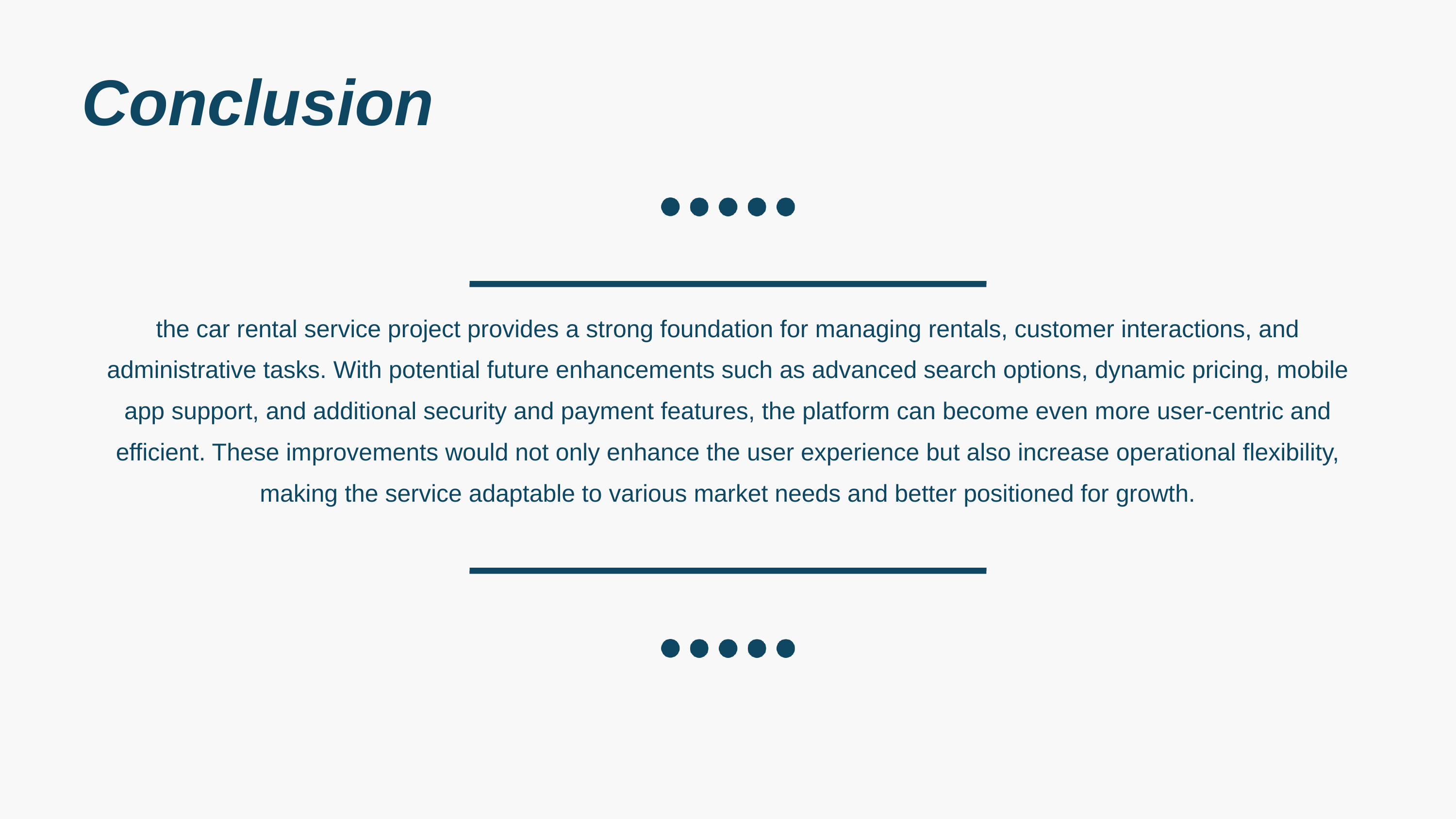

Conclusion

the car rental service project provides a strong foundation for managing rentals, customer interactions, and administrative tasks. With potential future enhancements such as advanced search options, dynamic pricing, mobile app support, and additional security and payment features, the platform can become even more user-centric and efficient. These improvements would not only enhance the user experience but also increase operational flexibility, making the service adaptable to various market needs and better positioned for growth.